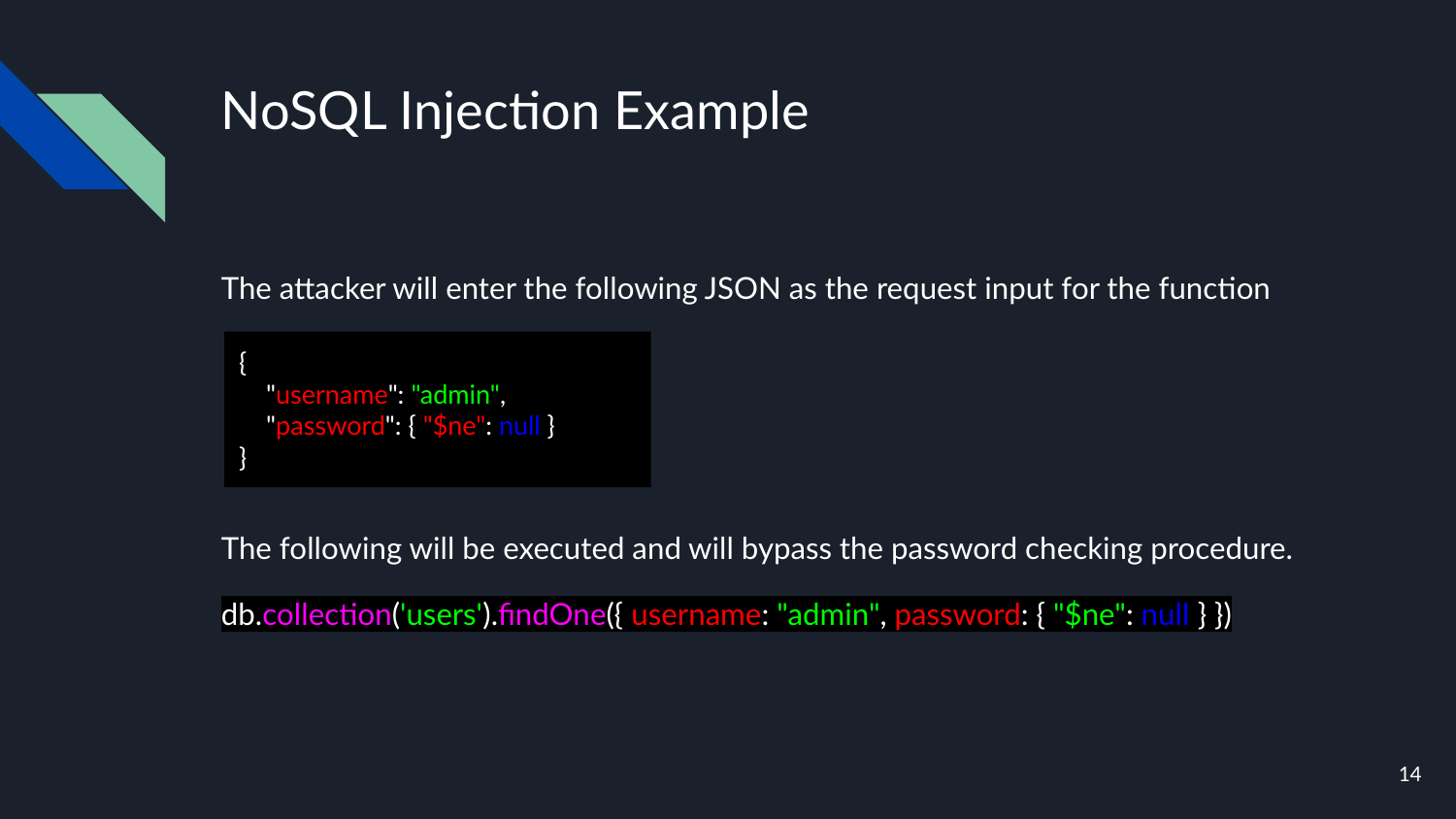

# NoSQL Injection Example
The attacker will enter the following JSON as the request input for the function

The following will be executed and will bypass the password checking procedure.
db.collection('users').findOne({ username: "admin", password: { "$ne": null } })
{
    "username": "admin",
    "password": { "$ne": null }
}

14